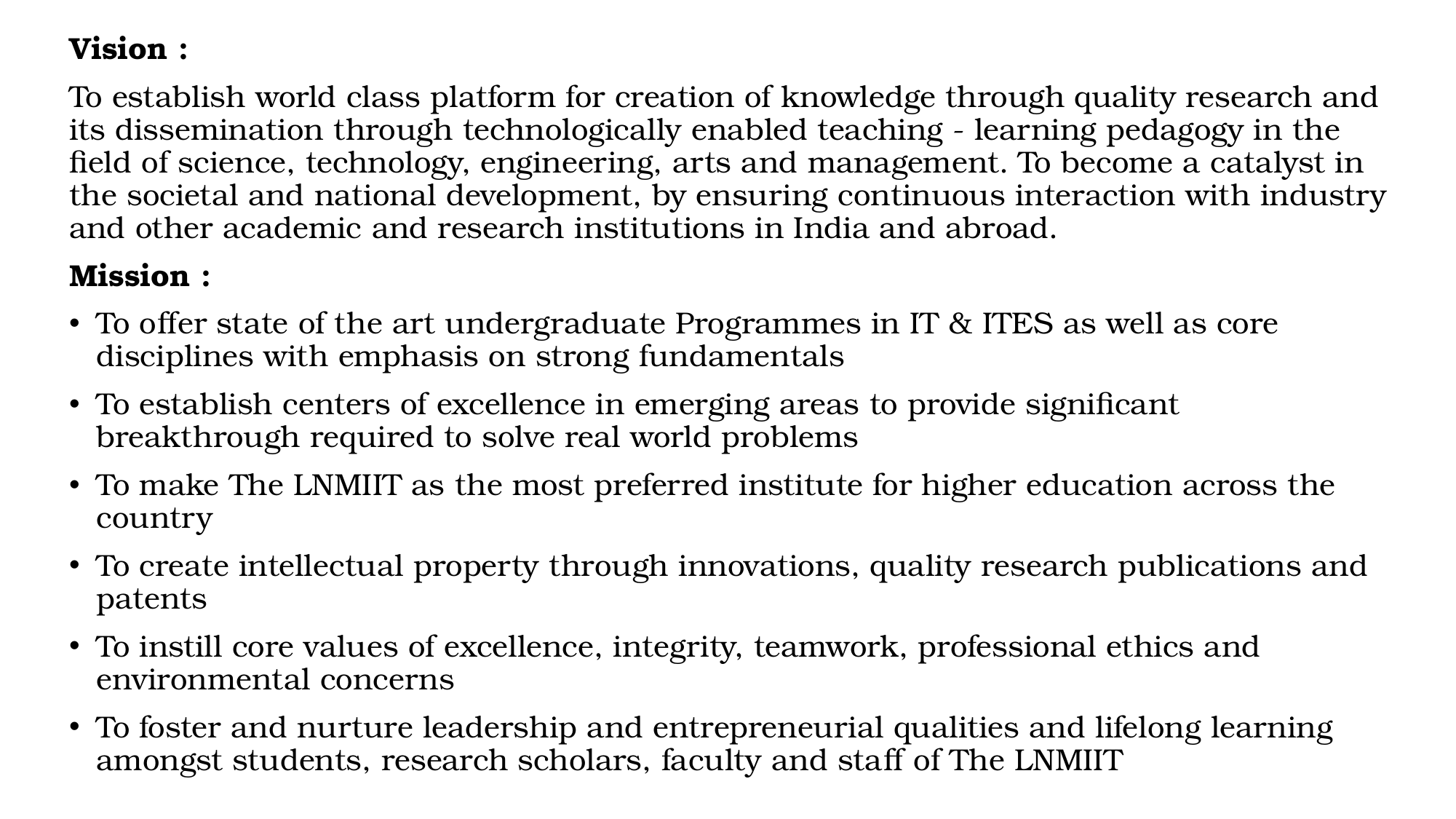

Vision :
To establish world class platform for creation of knowledge through quality research and its dissemination through technologically enabled teaching - learning pedagogy in the field of science, technology, engineering, arts and management. To become a catalyst in the societal and national development, by ensuring continuous interaction with industry and other academic and research institutions in India and abroad.
Mission :
To offer state of the art undergraduate Programmes in IT & ITES as well as core disciplines with emphasis on strong fundamentals
To establish centers of excellence in emerging areas to provide significant breakthrough required to solve real world problems
To make The LNMIIT as the most preferred institute for higher education across the country
To create intellectual property through innovations, quality research publications and patents
To instill core values of excellence, integrity, teamwork, professional ethics and environmental concerns
To foster and nurture leadership and entrepreneurial qualities and lifelong learning amongst students, research scholars, faculty and staff of The LNMIIT